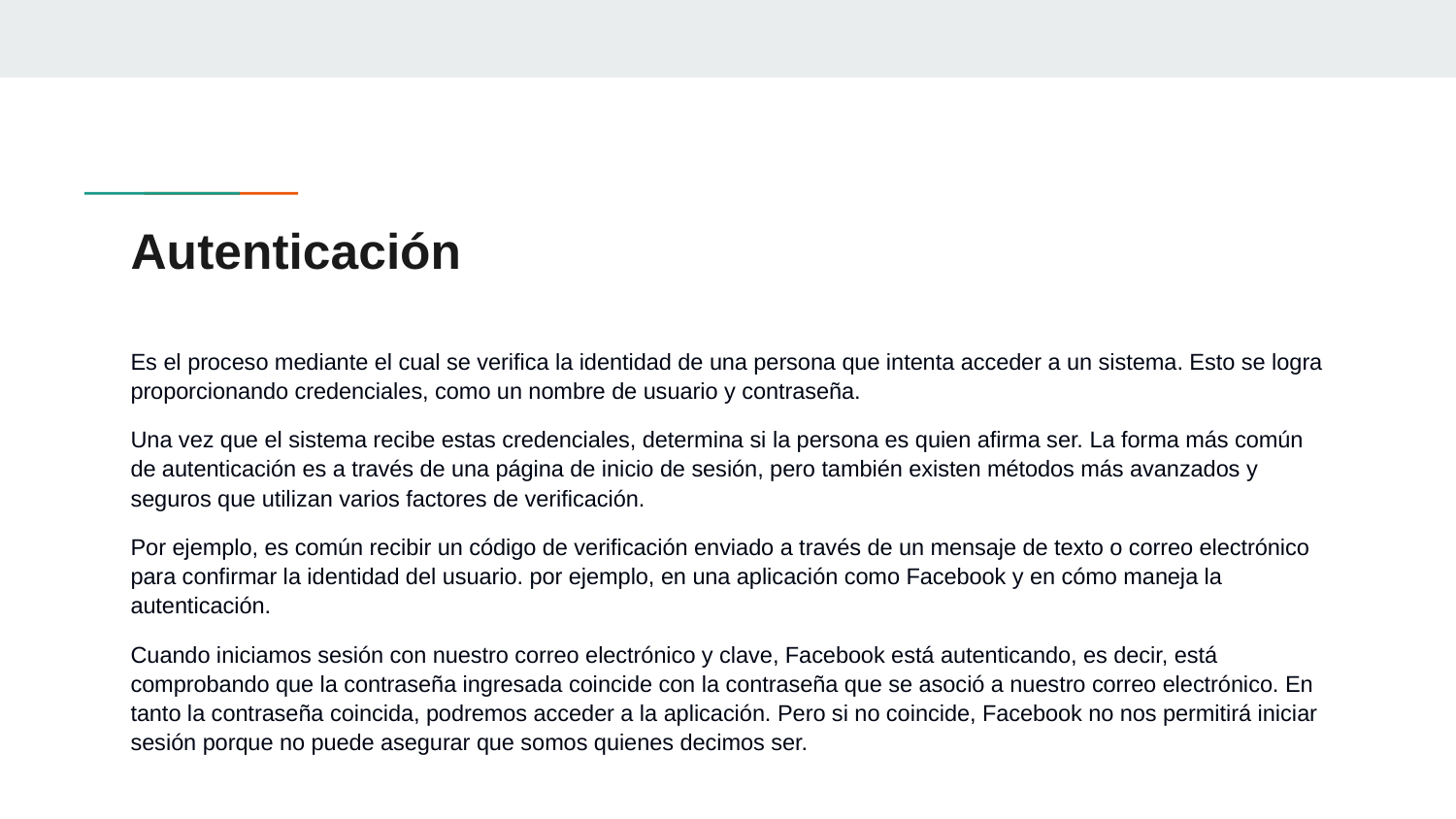

# Autenticación
Es el proceso mediante el cual se verifica la identidad de una persona que intenta acceder a un sistema. Esto se logra proporcionando credenciales, como un nombre de usuario y contraseña.
Una vez que el sistema recibe estas credenciales, determina si la persona es quien afirma ser. La forma más común de autenticación es a través de una página de inicio de sesión, pero también existen métodos más avanzados y seguros que utilizan varios factores de verificación.
Por ejemplo, es común recibir un código de verificación enviado a través de un mensaje de texto o correo electrónico para confirmar la identidad del usuario. por ejemplo, en una aplicación como Facebook y en cómo maneja la autenticación.
Cuando iniciamos sesión con nuestro correo electrónico y clave, Facebook está autenticando, es decir, está comprobando que la contraseña ingresada coincide con la contraseña que se asoció a nuestro correo electrónico. En tanto la contraseña coincida, podremos acceder a la aplicación. Pero si no coincide, Facebook no nos permitirá iniciar sesión porque no puede asegurar que somos quienes decimos ser.